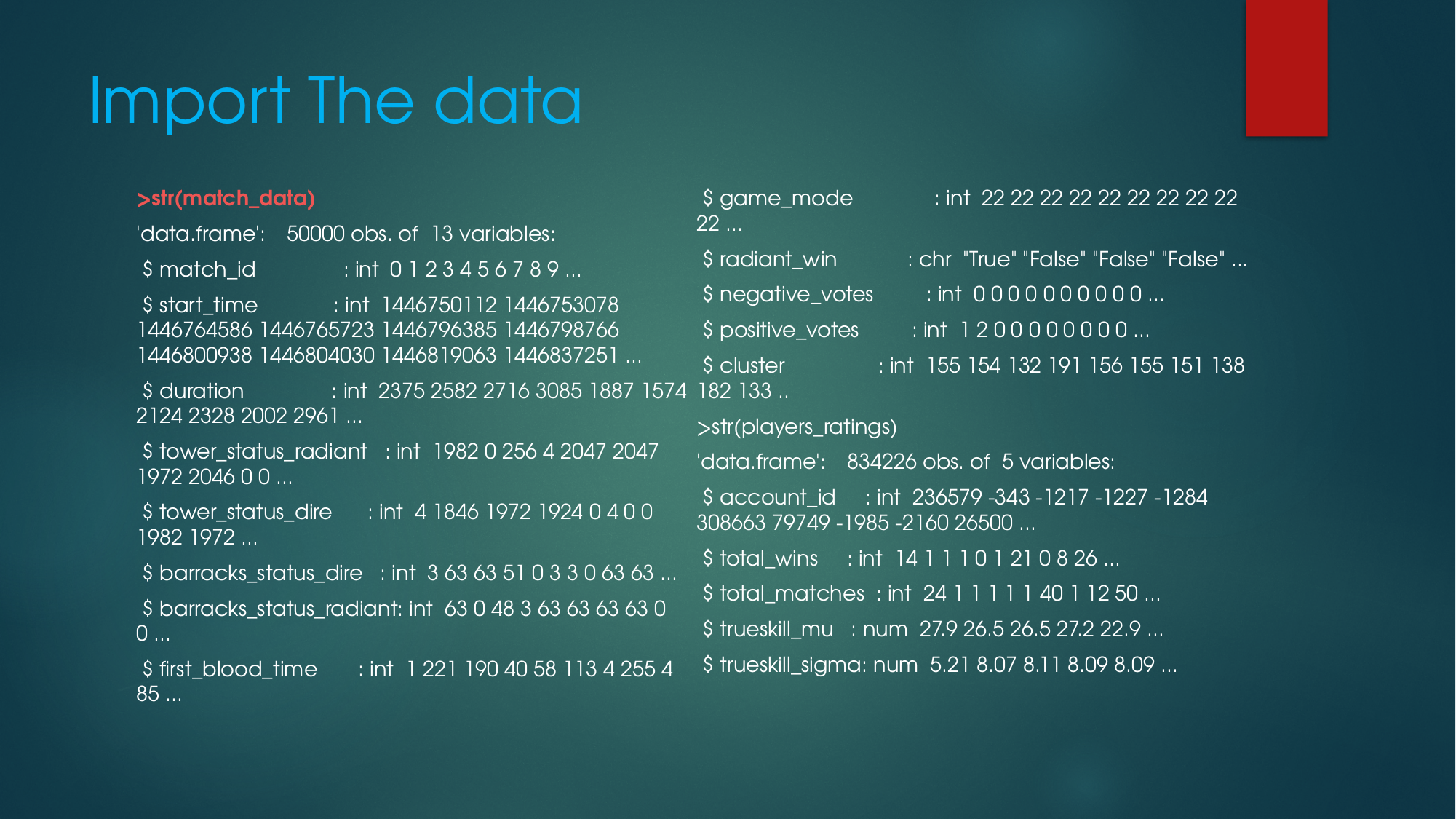

# Import The data
>str(match_data)
'data.frame':	50000 obs. of  13 variables:
 $ match_id               : int  0 1 2 3 4 5 6 7 8 9 ...
 $ start_time             : int  1446750112 1446753078 1446764586 1446765723 1446796385 1446798766 1446800938 1446804030 1446819063 1446837251 ...
 $ duration               : int  2375 2582 2716 3085 1887 1574 2124 2328 2002 2961 ...
 $ tower_status_radiant   : int  1982 0 256 4 2047 2047 1972 2046 0 0 ...
 $ tower_status_dire      : int  4 1846 1972 1924 0 4 0 0 1982 1972 ...
 $ barracks_status_dire   : int  3 63 63 51 0 3 3 0 63 63 ...
 $ barracks_status_radiant: int  63 0 48 3 63 63 63 63 0 0 ...
 $ first_blood_time       : int  1 221 190 40 58 113 4 255 4 85 ...
 $ game_mode              : int  22 22 22 22 22 22 22 22 22 22 ...
 $ radiant_win            : chr  "True" "False" "False" "False" ...
 $ negative_votes         : int  0 0 0 0 0 0 0 0 0 0 ...
 $ positive_votes         : int  1 2 0 0 0 0 0 0 0 0 ...
 $ cluster                : int  155 154 132 191 156 155 151 138 182 133 ..
>str(players_ratings)
'data.frame':	834226 obs. of  5 variables:
 $ account_id     : int  236579 -343 -1217 -1227 -1284 308663 79749 -1985 -2160 26500 ...
 $ total_wins     : int  14 1 1 1 0 1 21 0 8 26 ...
 $ total_matches  : int  24 1 1 1 1 1 40 1 12 50 ...
 $ trueskill_mu   : num  27.9 26.5 26.5 27.2 22.9 ...
 $ trueskill_sigma: num  5.21 8.07 8.11 8.09 8.09 ...